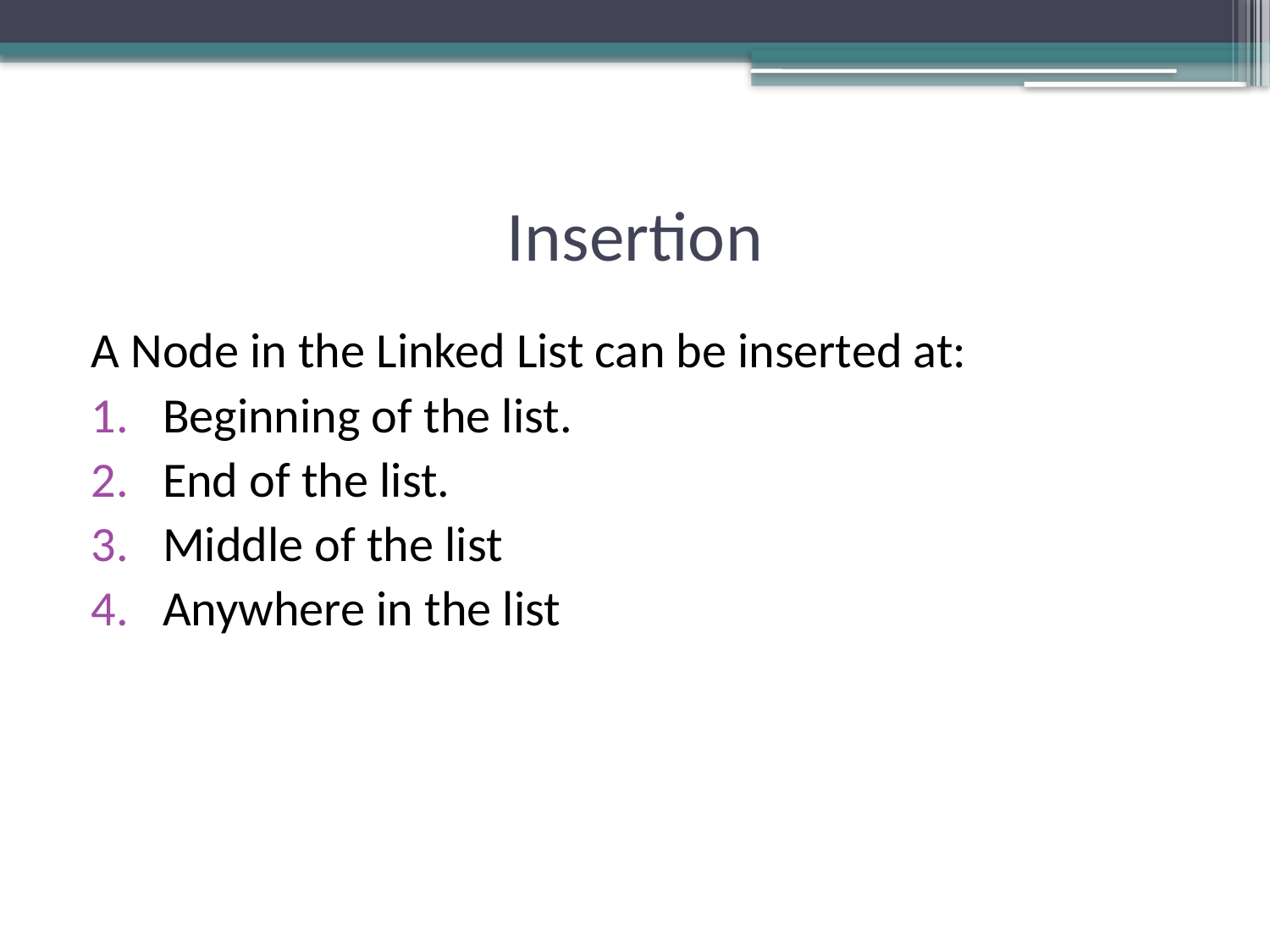

# Insertion
A Node in the Linked List can be inserted at:
Beginning of the list.
End of the list.
Middle of the list
Anywhere in the list